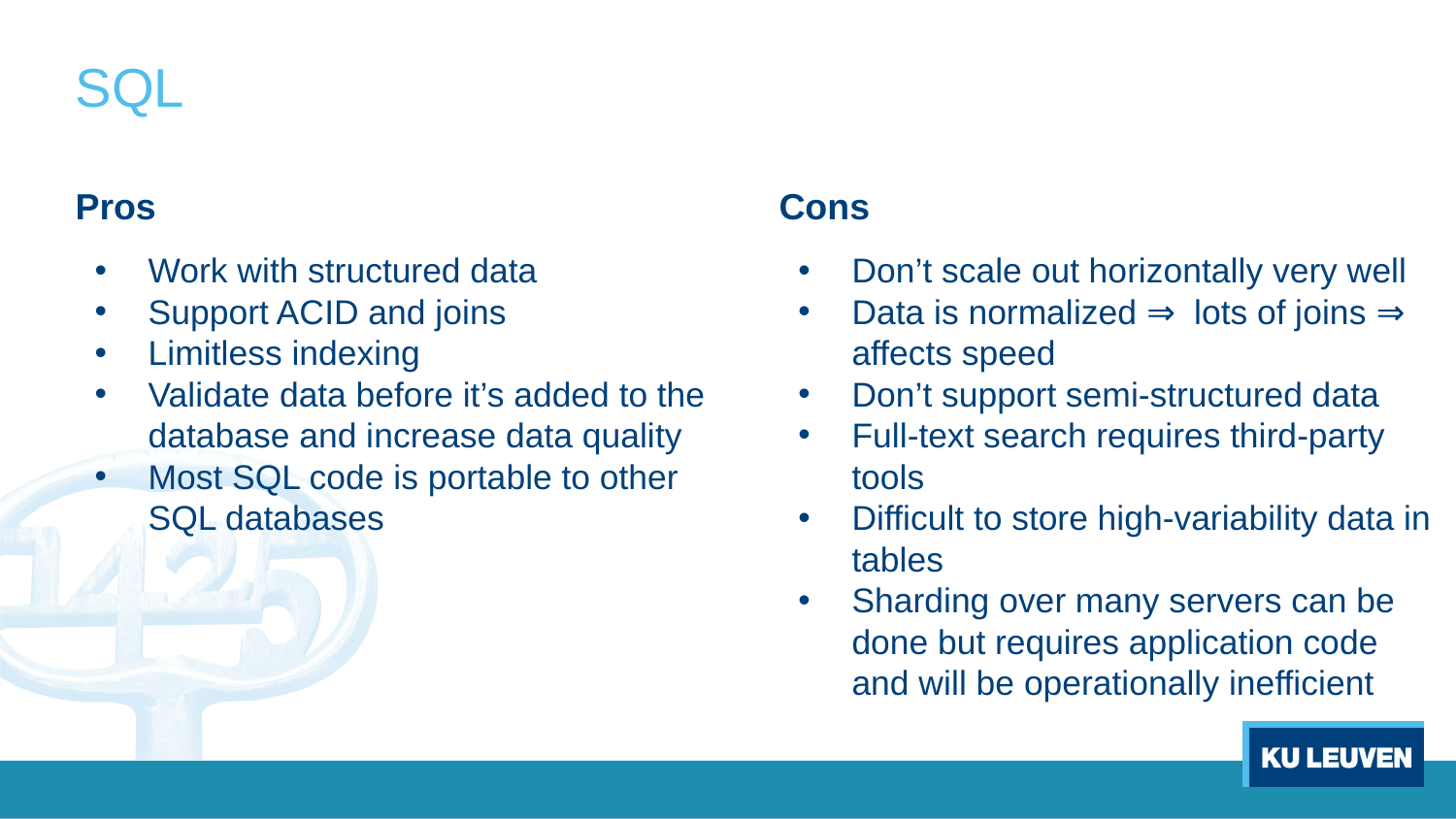

# SQL
Pros
Cons
Work with structured data
Support ACID and joins
Limitless indexing
Validate data before it’s added to the database and increase data quality
Most SQL code is portable to other SQL databases
Don’t scale out horizontally very well
Data is normalized ⇒  lots of joins ⇒ affects speed
Don’t support semi-structured data
Full-text search requires third-party tools
Difficult to store high-variability data in tables
Sharding over many servers can be done but requires application code and will be operationally inefficient